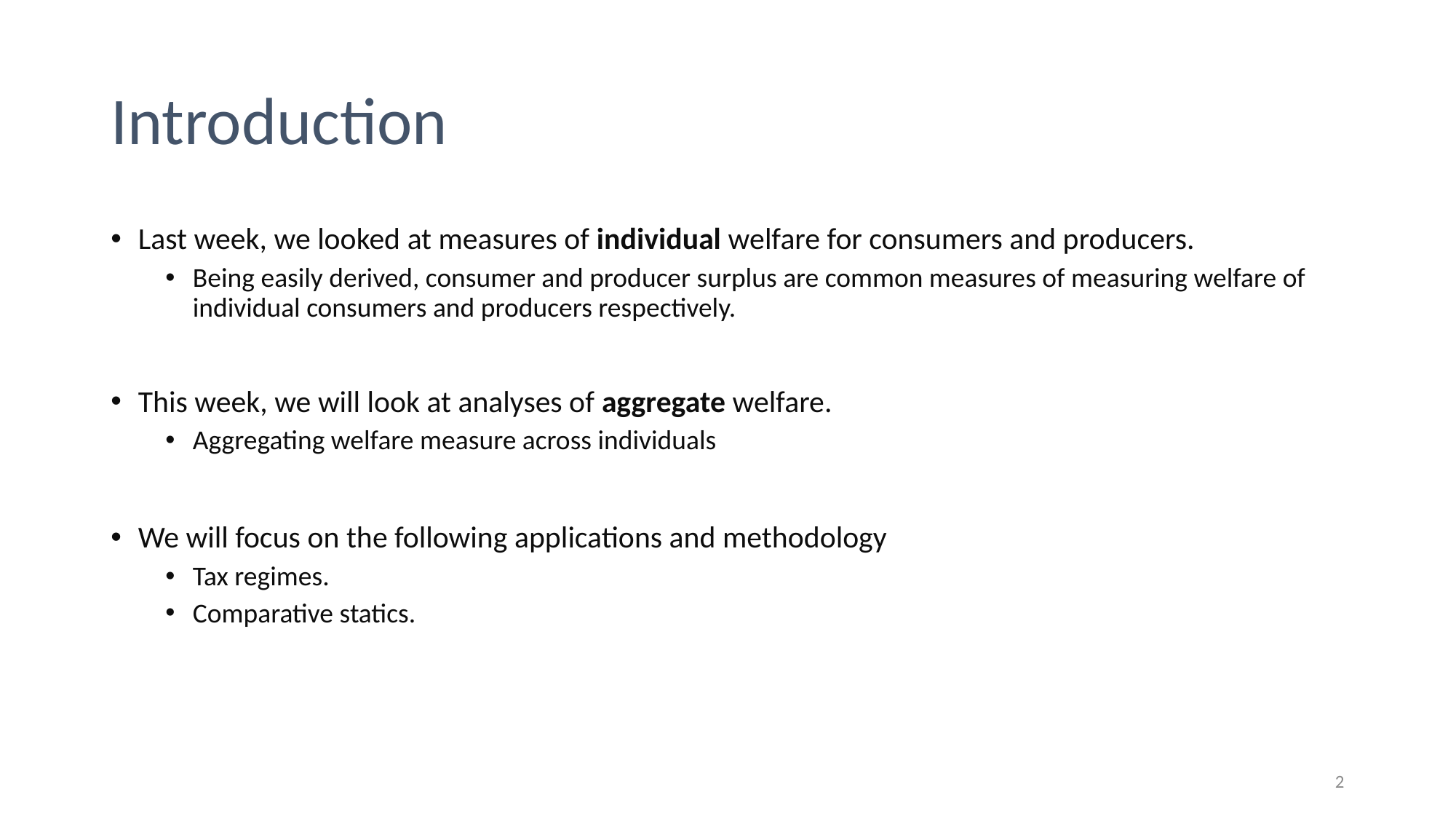

# Introduction
Last week, we looked at measures of individual welfare for consumers and producers.
Being easily derived, consumer and producer surplus are common measures of measuring welfare of individual consumers and producers respectively.

This week, we will look at analyses of aggregate welfare.
Aggregating welfare measure across individuals

We will focus on the following applications and methodology
Tax regimes.
Comparative statics.

2